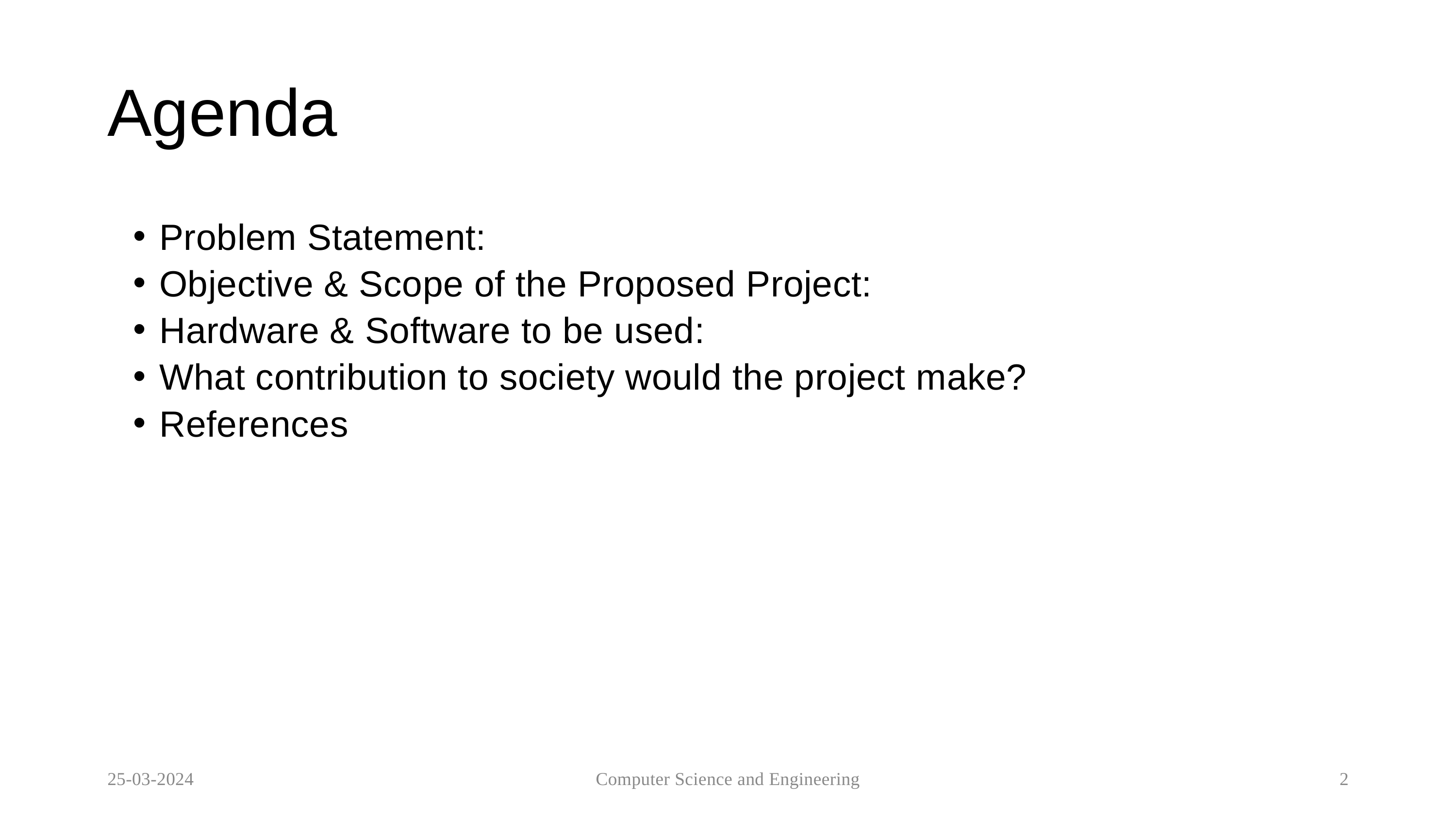

Agenda
Problem Statement:
Objective & Scope of the Proposed Project:
Hardware & Software to be used:
What contribution to society would the project make?
References

25-03-2024
Computer Science and Engineering
2